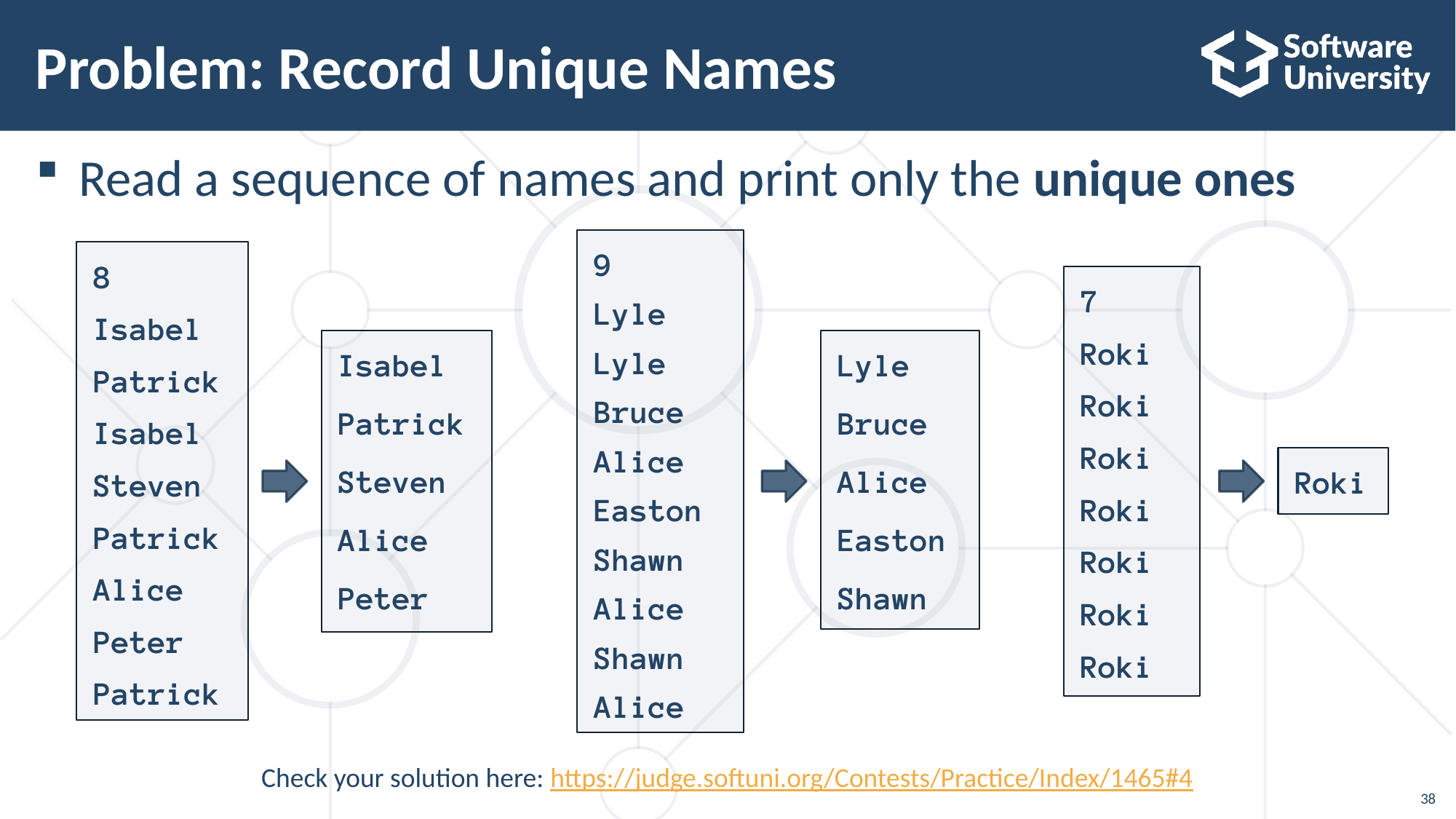

# Problem: Record Unique Names
Read a sequence of names and print only the unique ones
9
Lyle
Lyle
Bruce
Alice
Easton
Shawn
Alice
Shawn
Alice
8
Isabel
Patrick
Isabel
Steven
Patrick
Alice
Peter
Patrick
7
Roki
Roki
Roki
Roki
Roki
Roki
Roki
Isabel
Patrick
Steven
Alice
Peter
Lyle
Bruce
Alice
Easton
Shawn
Roki

Check your solution here: https://judge.softuni.org/Contests/Practice/Index/1465#4
38